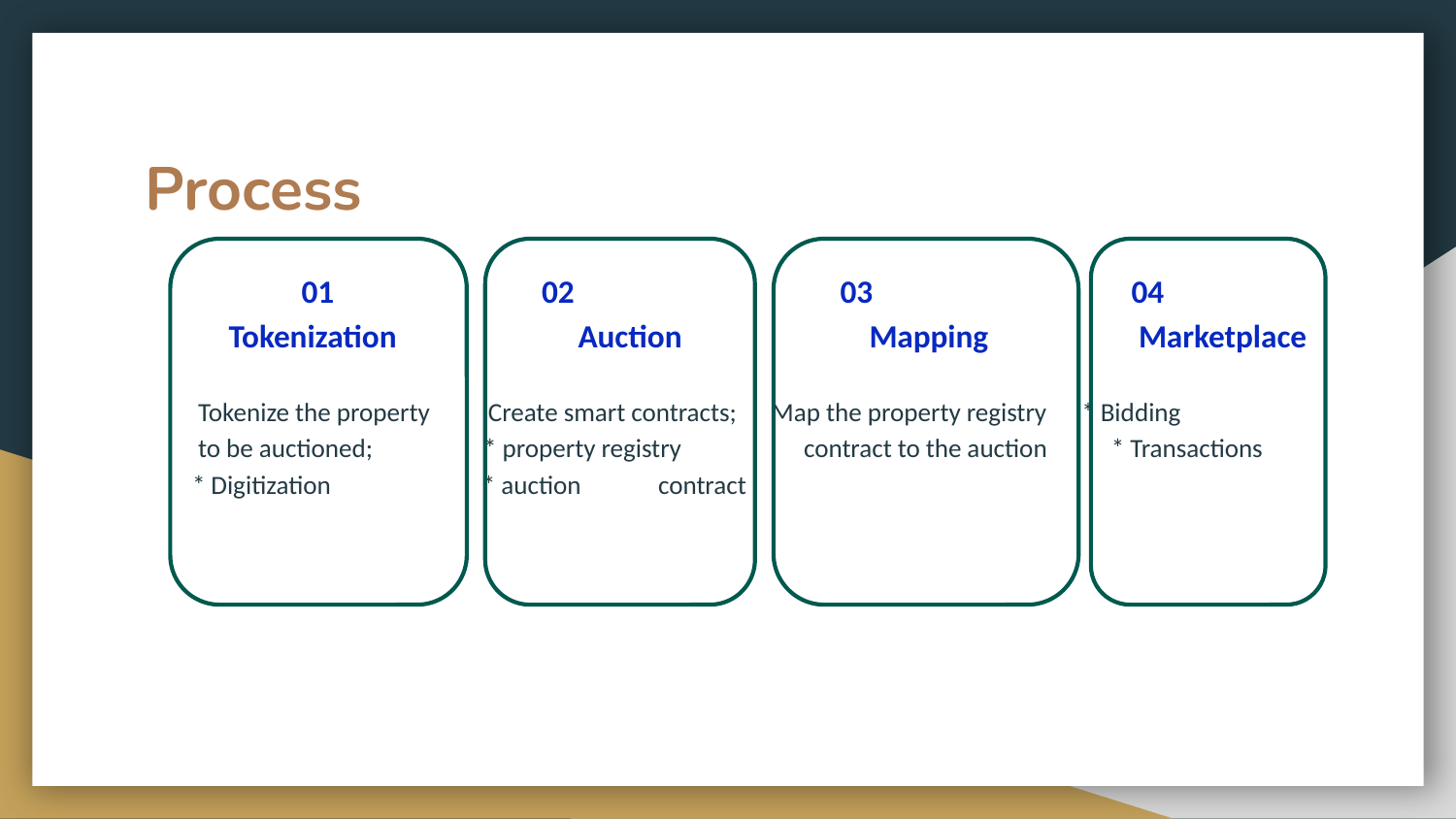

# Process

         01		  02		   03		   04
         Tokenization	                 Auction	                 Mapping	              Marketplace

      Tokenize the property          Create smart contracts;      Map the property registry      * Bidding
      to be auctioned;                   * property registry	          contract to the auction           * Transactions
     * Digitization                          * auction	          contract